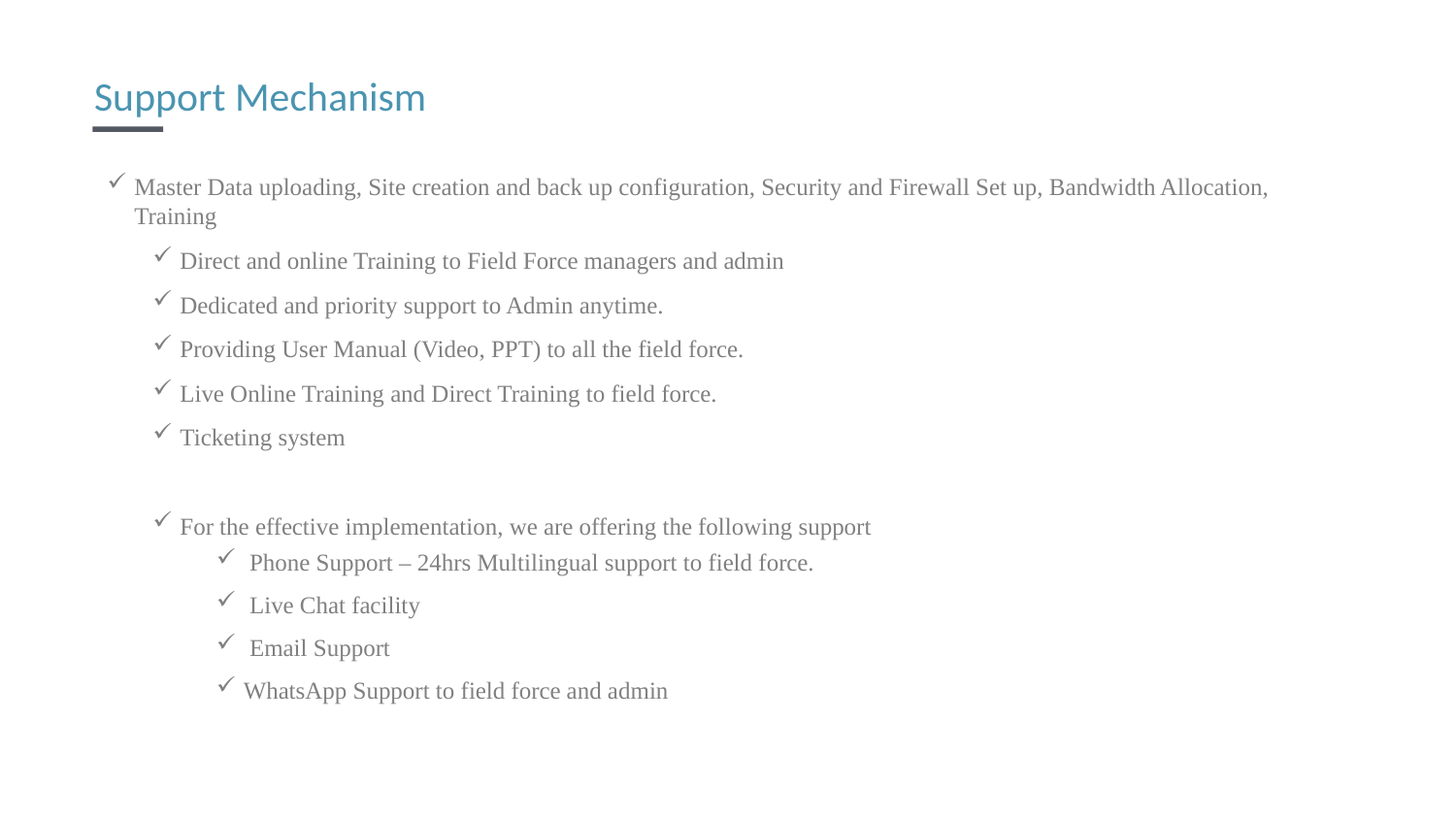

Support Mechanism

Master Data uploading, Site creation and back up configuration, Security and Firewall Set up, Bandwidth Allocation, Training
Direct and online Training to Field Force managers and admin
Dedicated and priority support to Admin anytime.
Providing User Manual (Video, PPT) to all the field force.
Live Online Training and Direct Training to field force.
Ticketing system

For the effective implementation, we are offering the following support
 Phone Support – 24hrs Multilingual support to field force.
 Live Chat facility
 Email Support
WhatsApp Support to field force and admin